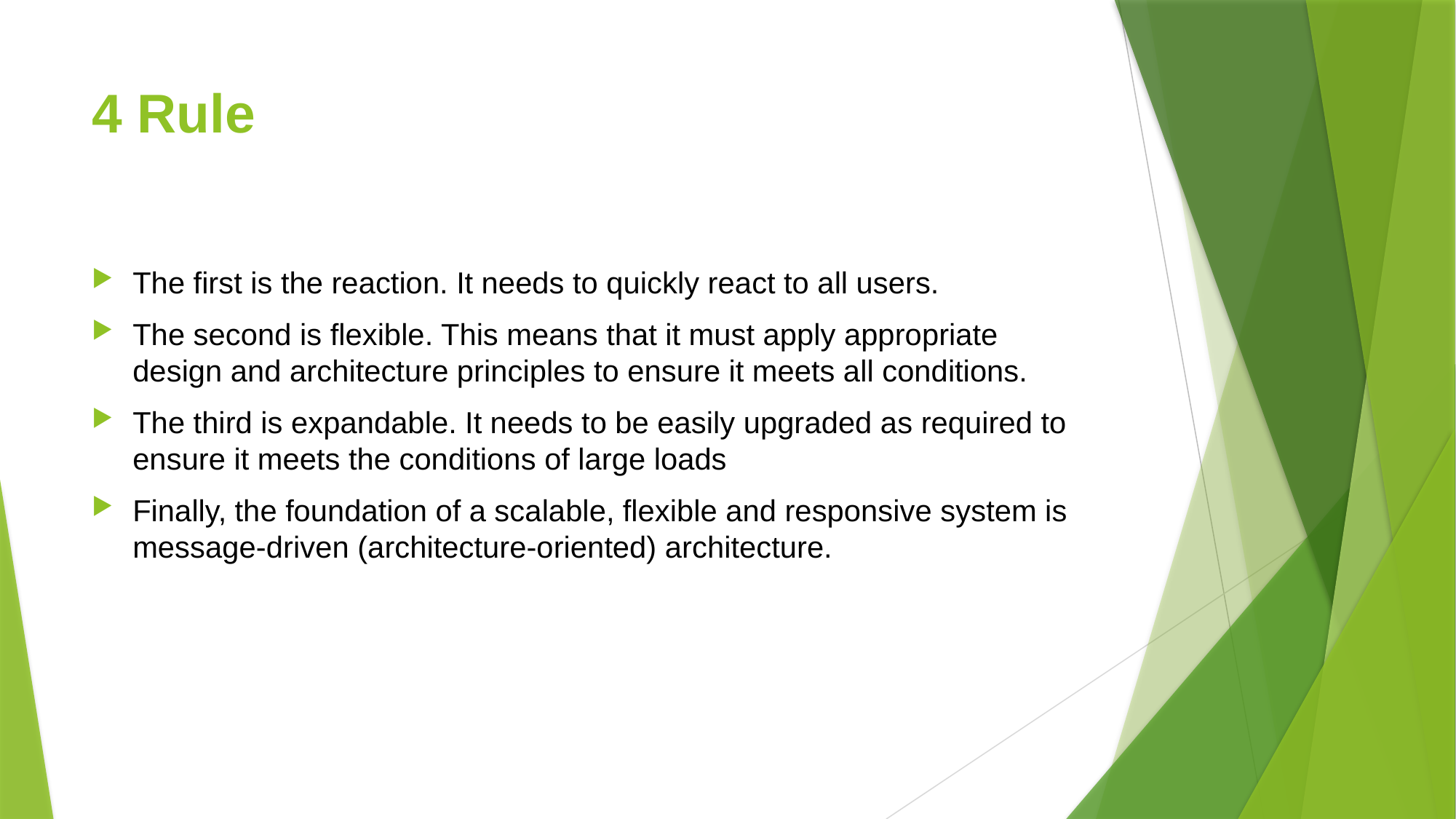

# 4 Rule
The first is the reaction. It needs to quickly react to all users.
The second is flexible. This means that it must apply appropriate design and architecture principles to ensure it meets all conditions.
The third is expandable. It needs to be easily upgraded as required to ensure it meets the conditions of large loads
Finally, the foundation of a scalable, flexible and responsive system is message-driven (architecture-oriented) architecture.